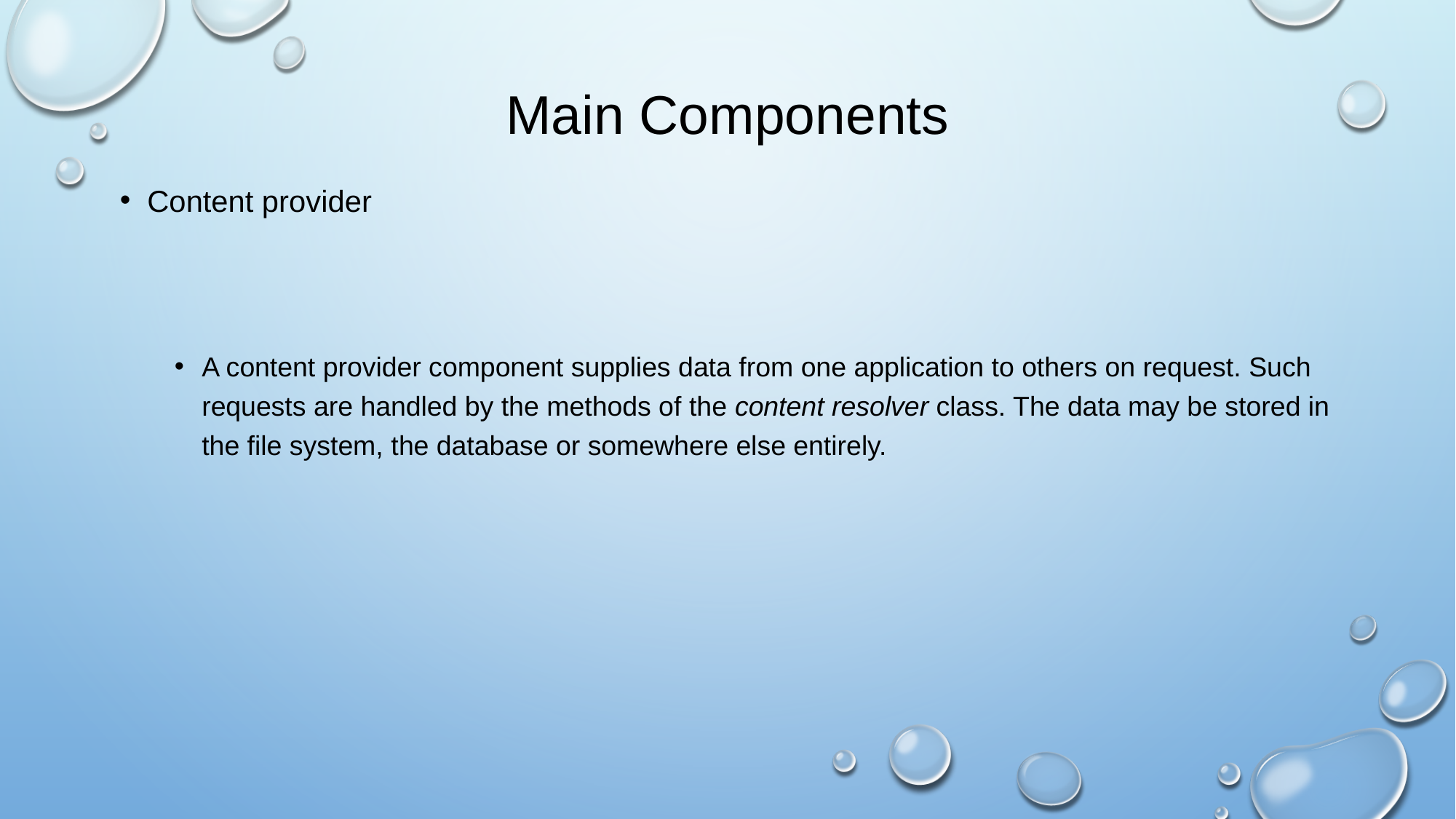

# Main Components
Content provider

A content provider component supplies data from one application to others on request. Such requests are handled by the methods of the content resolver class. The data may be stored in the file system, the database or somewhere else entirely.